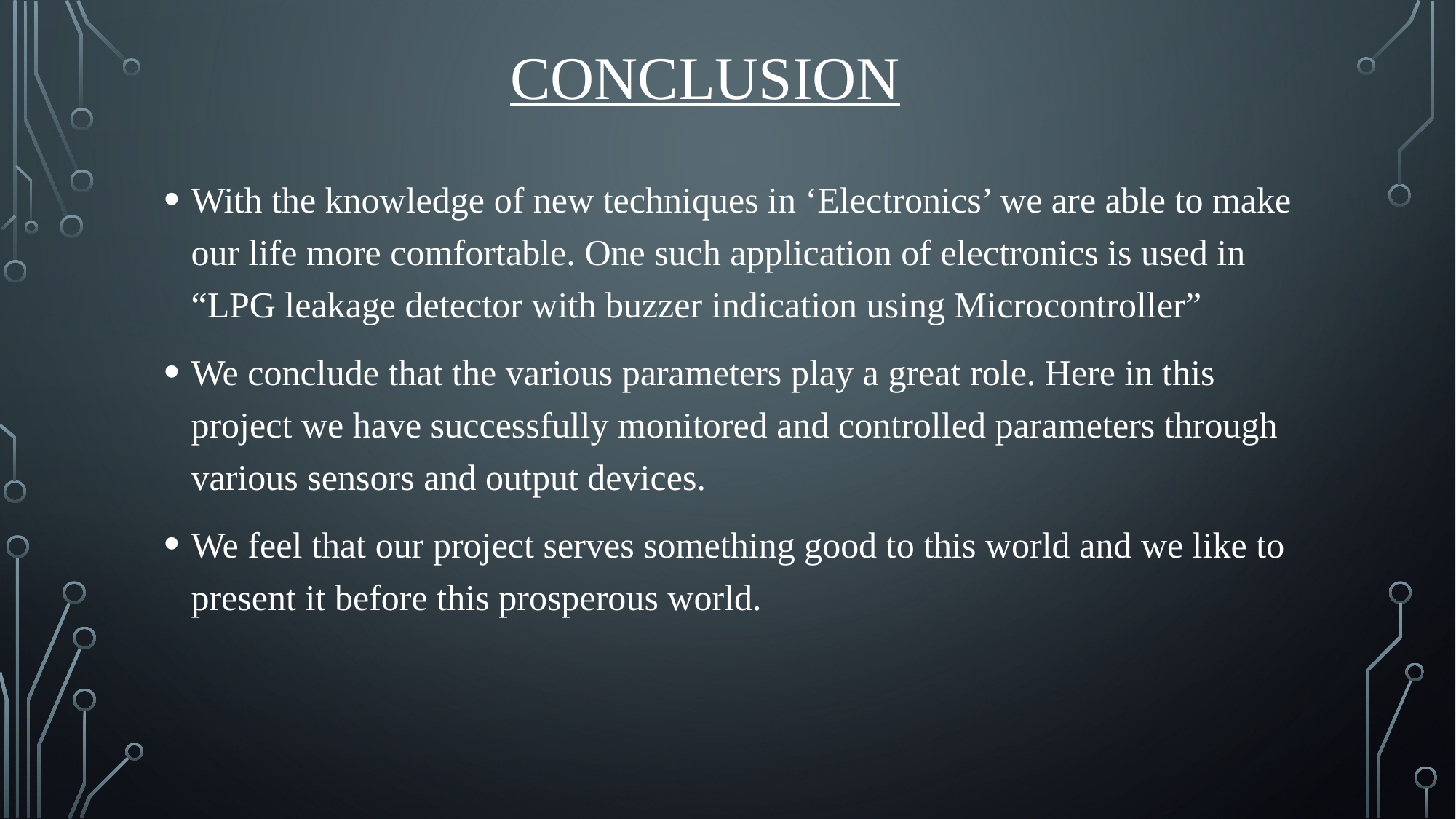

# Conclusion
With the knowledge of new techniques in ‘Electronics’ we are able to make our life more comfortable. One such application of electronics is used in “LPG leakage detector with buzzer indication using Microcontroller”
We conclude that the various parameters play a great role. Here in this project we have successfully monitored and controlled parameters through various sensors and output devices.
We feel that our project serves something good to this world and we like to present it before this prosperous world.